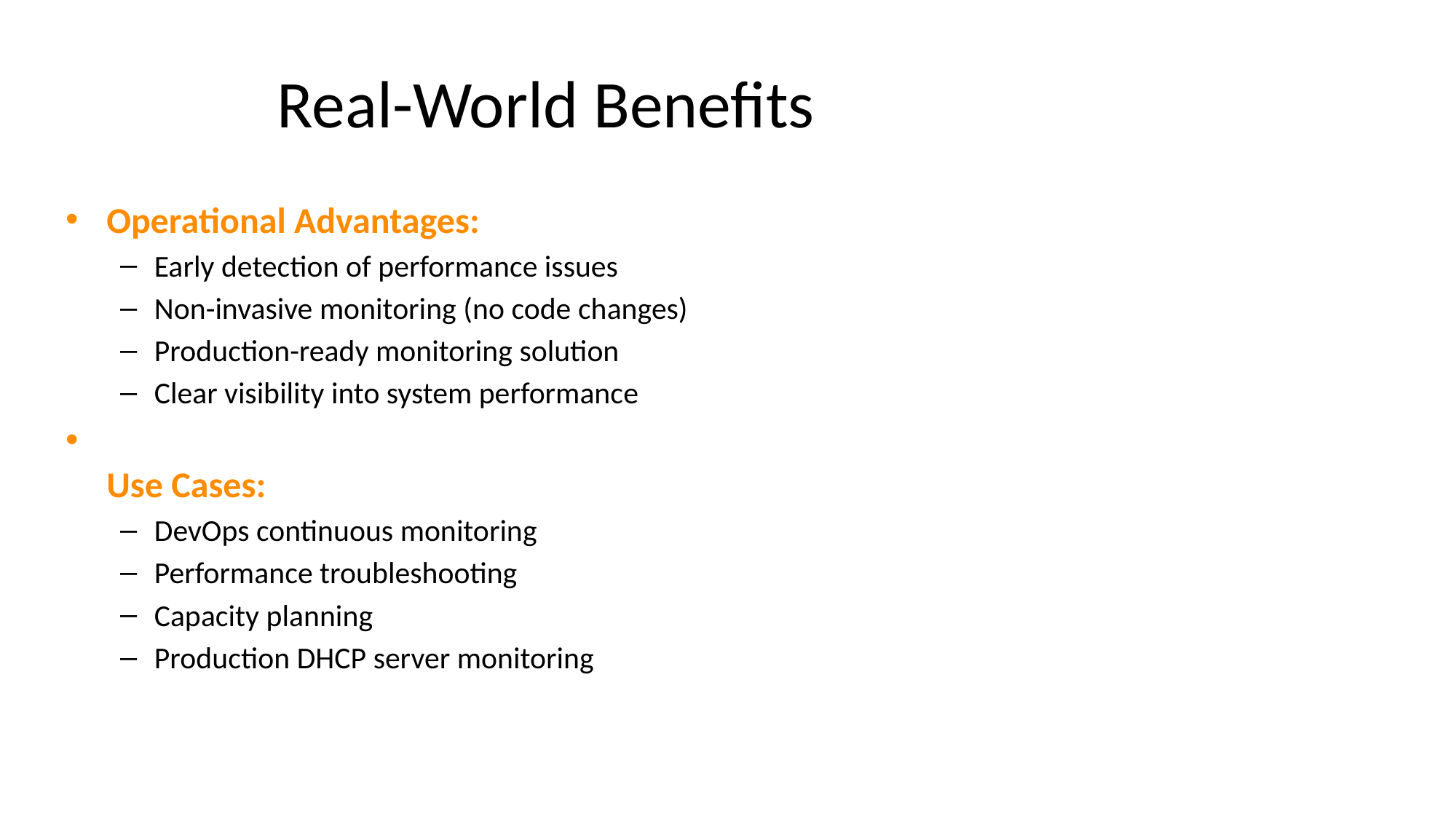

# Real-World Benefits
Operational Advantages:
Early detection of performance issues
Non-invasive monitoring (no code changes)
Production-ready monitoring solution
Clear visibility into system performance
Use Cases:
DevOps continuous monitoring
Performance troubleshooting
Capacity planning
Production DHCP server monitoring